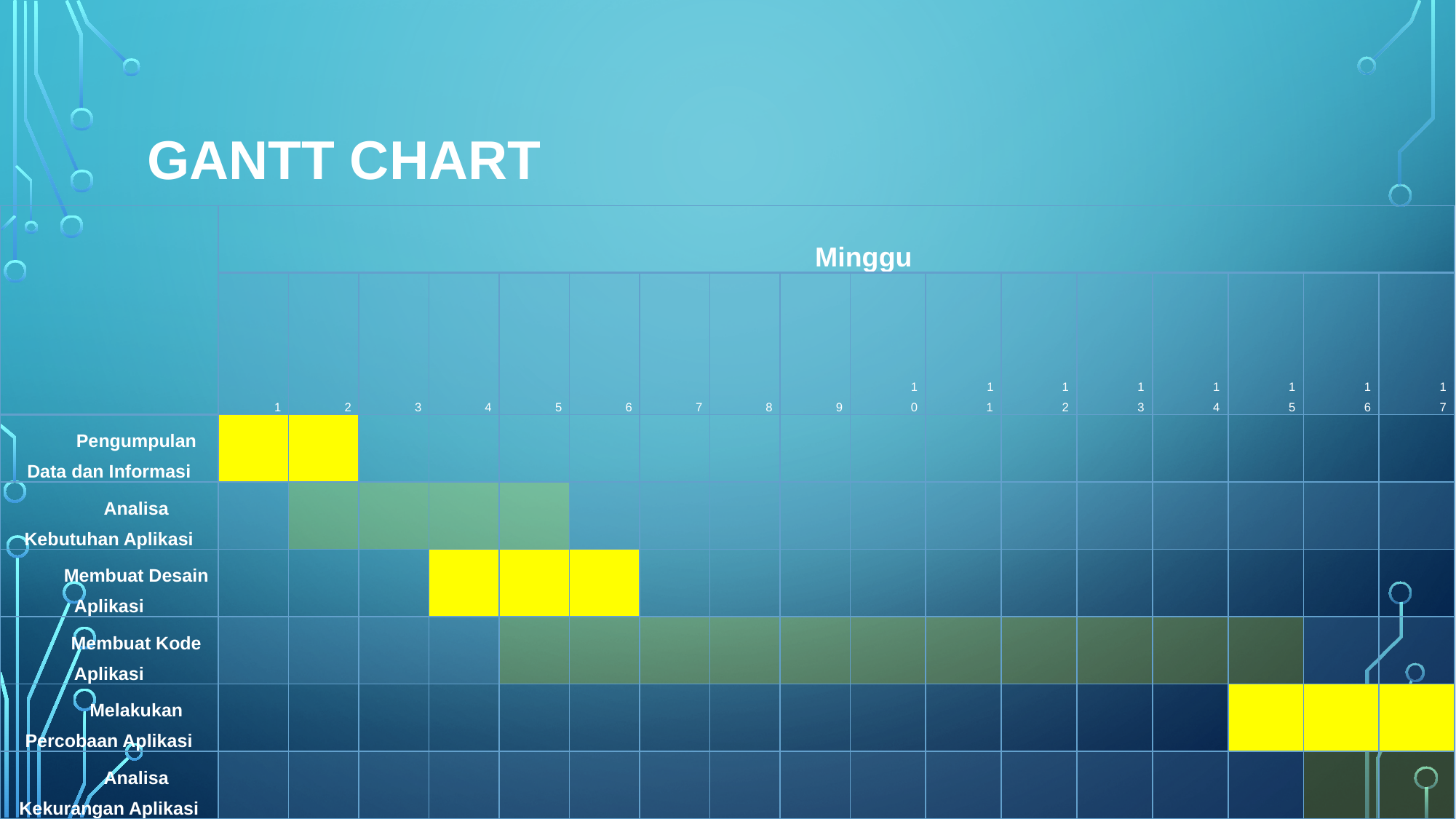

# Gantt Chart
|  | Minggu |  |  |  |  |  |  |  |  |  |  |  |  |  |  |  |  |
| --- | --- | --- | --- | --- | --- | --- | --- | --- | --- | --- | --- | --- | --- | --- | --- | --- | --- |
|  | 1 | 2 | 3 | 4 | 5 | 6 | 7 | 8 | 9 | 10 | 11 | 12 | 13 | 14 | 15 | 16 | 17 |
| Pengumpulan Data dan Informasi |  |  |  |  |  |  |  |  |  |  |  |  |  |  |  |  |  |
| Analisa Kebutuhan Aplikasi |  |  |  |  |  |  |  |  |  |  |  |  |  |  |  |  |  |
| Membuat Desain Aplikasi |  |  |  |  |  |  |  |  |  |  |  |  |  |  |  |  |  |
| Membuat Kode Aplikasi |  |  |  |  |  |  |  |  |  |  |  |  |  |  |  |  |  |
| Melakukan Percobaan Aplikasi |  |  |  |  |  |  |  |  |  |  |  |  |  |  |  |  |  |
| Analisa Kekurangan Aplikasi |  |  |  |  |  |  |  |  |  |  |  |  |  |  |  |  |  |